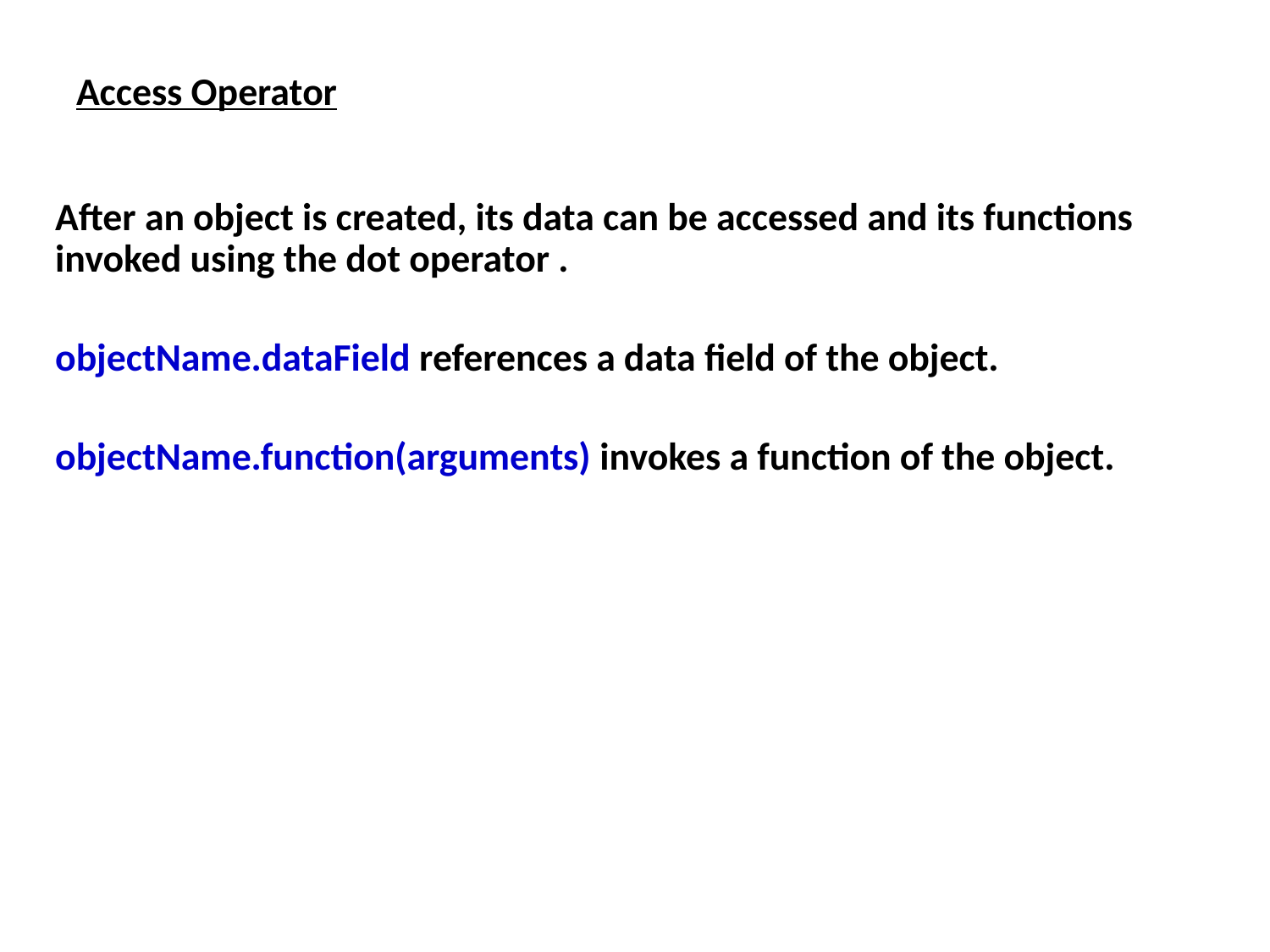

Access Operator
After an object is created, its data can be accessed and its functions invoked using the dot operator .

objectName.dataField references a data field of the object.

objectName.function(arguments) invokes a function of the object.